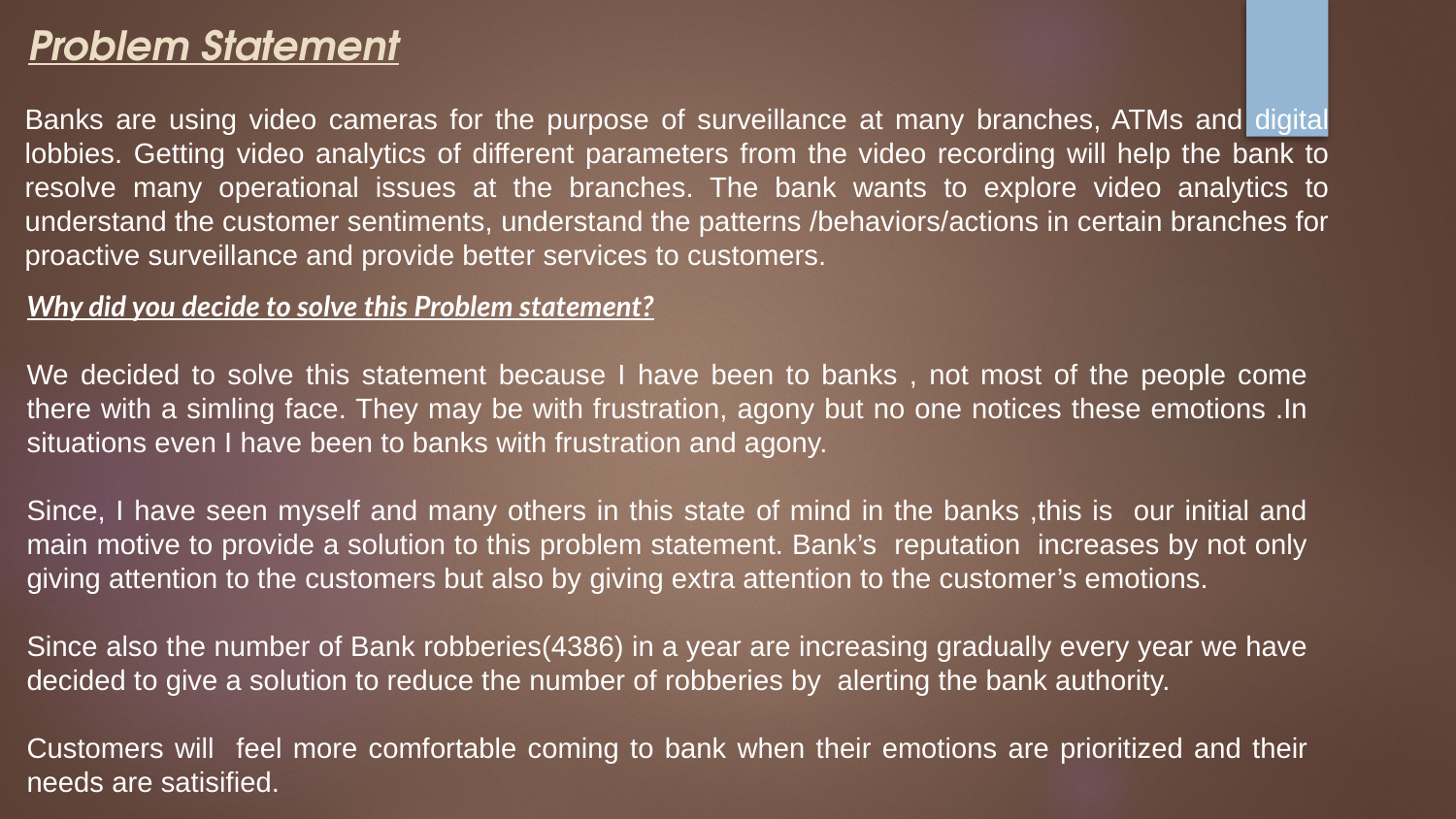

# Problem Statement
Banks are using video cameras for the purpose of surveillance at many branches, ATMs and digital lobbies. Getting video analytics of different parameters from the video recording will help the bank to resolve many operational issues at the branches. The bank wants to explore video analytics to understand the customer sentiments, understand the patterns /behaviors/actions in certain branches for proactive surveillance and provide better services to customers.
Why did you decide to solve this Problem statement?

We decided to solve this statement because I have been to banks , not most of the people come there with a simling face. They may be with frustration, agony but no one notices these emotions .In situations even I have been to banks with frustration and agony.

Since, I have seen myself and many others in this state of mind in the banks ,this is  our initial and main motive to provide a solution to this problem statement. Bank’s  reputation  increases by not only giving attention to the customers but also by giving extra attention to the customer’s emotions.

Since also the number of Bank robberies(4386) in a year are increasing gradually every year we have decided to give a solution to reduce the number of robberies by  alerting the bank authority.

Customers will  feel more comfortable coming to bank when their emotions are prioritized and their needs are satisified.